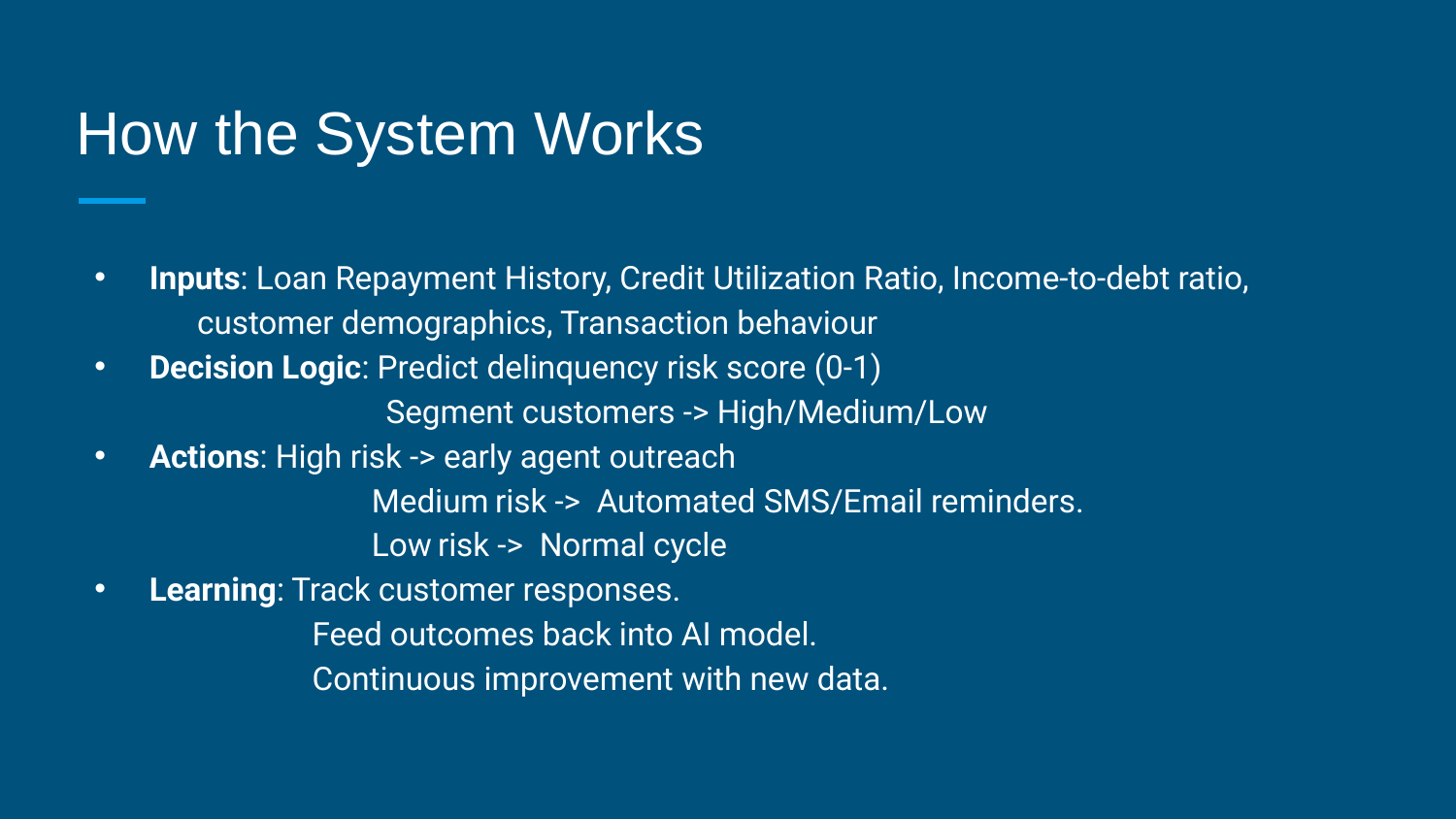

# How the System Works
Inputs: Loan Repayment History, Credit Utilization Ratio, Income-to-debt ratio, 	               customer demographics, Transaction behaviour
Decision Logic: Predict delinquency risk score (0-1)
		Segment customers -> High/Medium/Low
Actions: High risk -> early agent outreach
	         Medium risk ->  Automated SMS/Email reminders.
	         Low risk ->  Normal cycle
Learning: Track customer responses.
	         Feed outcomes back into AI model.
	         Continuous improvement with new data.